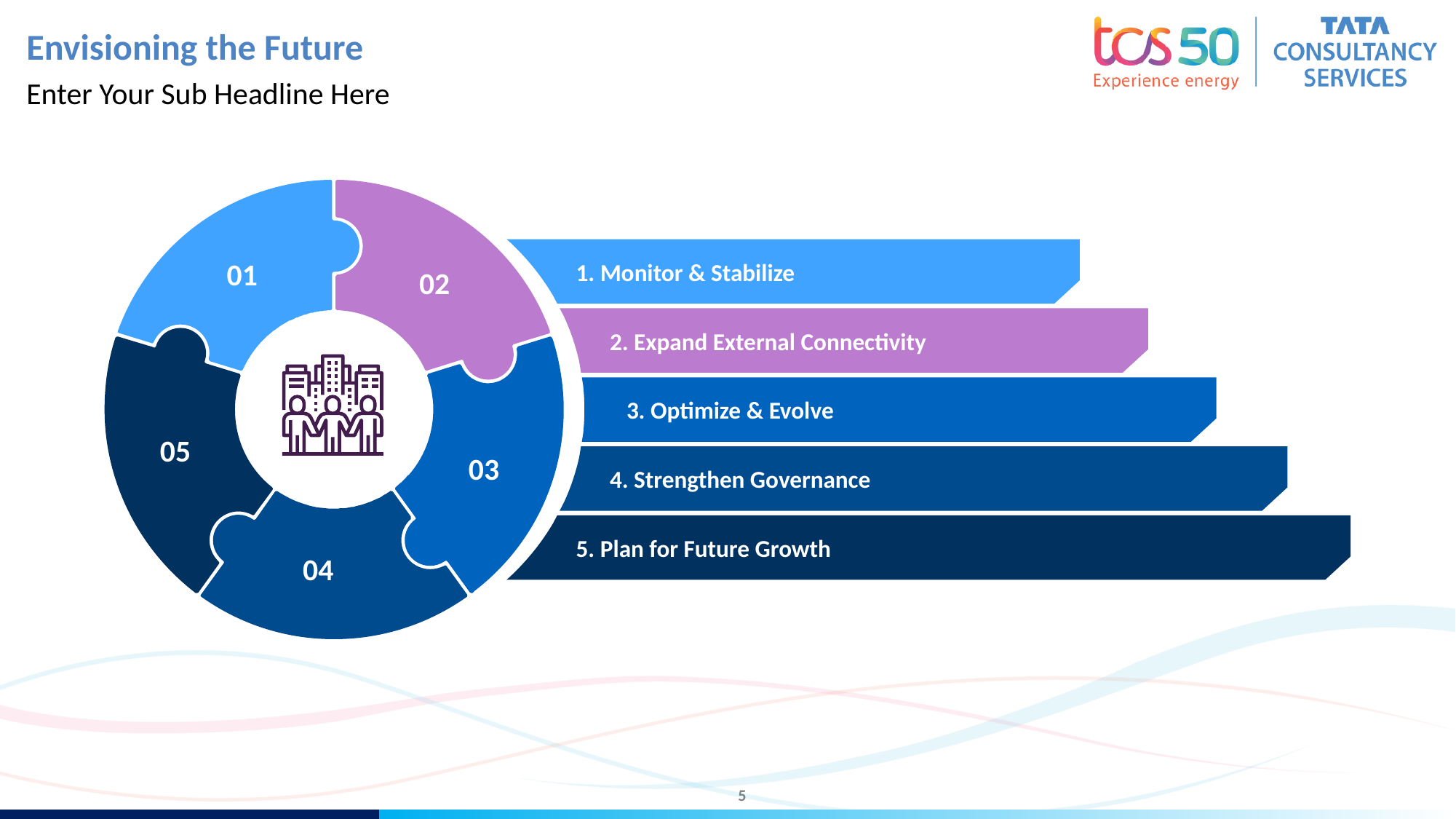

# Envisioning the Future
Enter Your Sub Headline Here

01
1. Monitor & Stabilize
02

2. Expand External Connectivity

3. Optimize & Evolve
05
03

4. Strengthen Governance

5. Plan for Future Growth
04